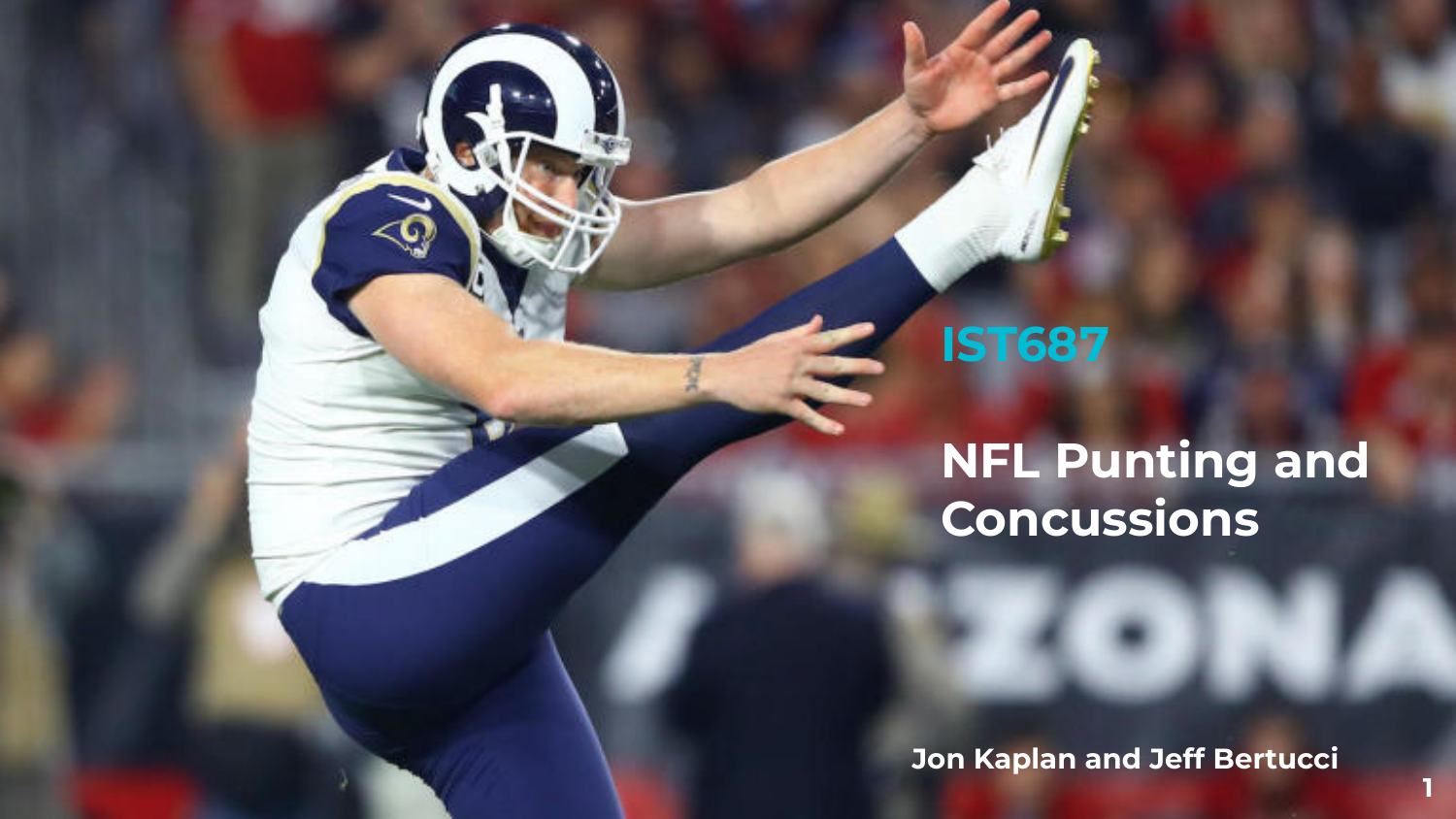

IST687

NFL Punting and Concussions

Jon Kaplan and Jeff Bertucci
1